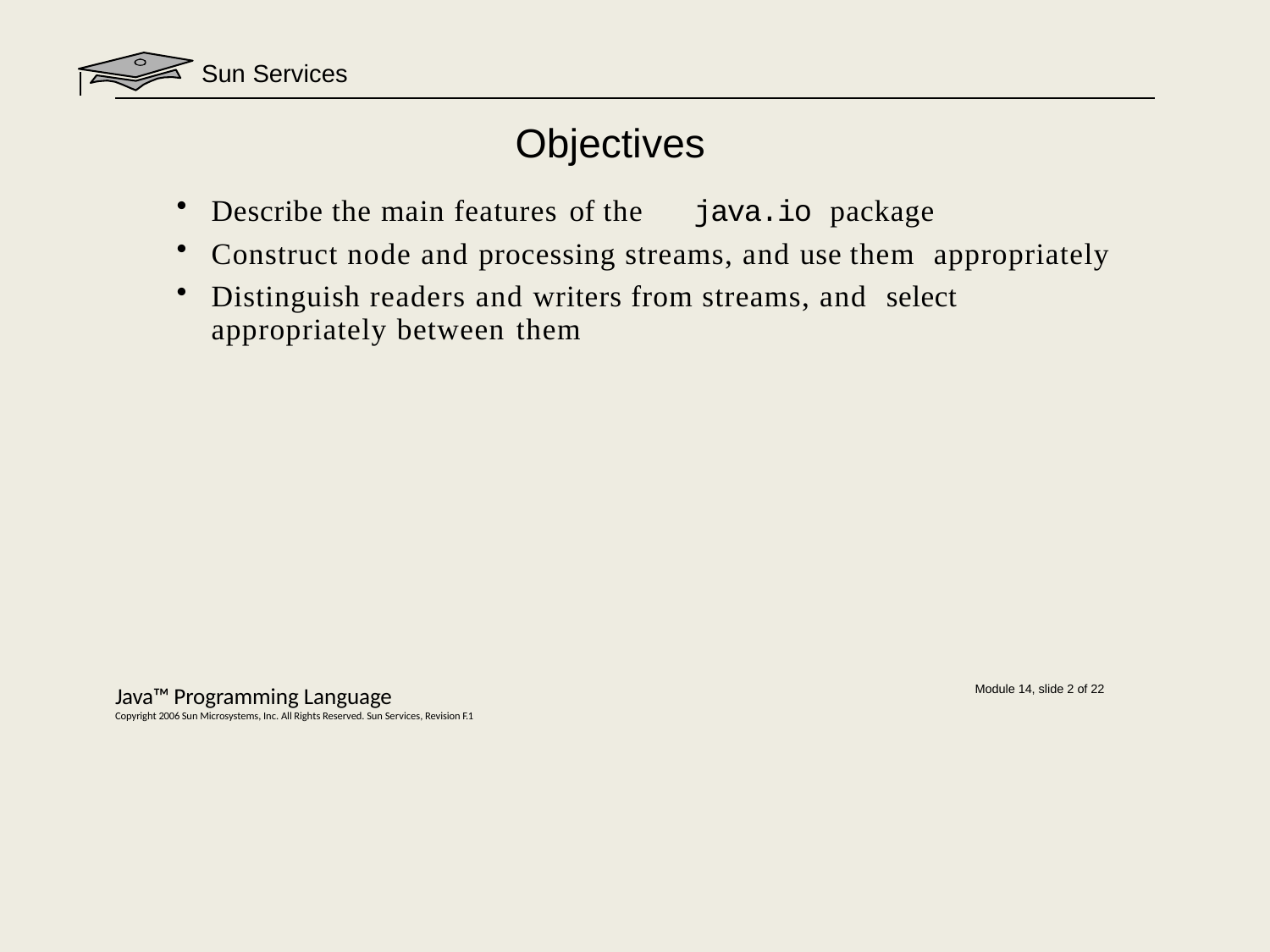

Sun Services

# Objectives
Describe the main features of the	java.io package
Construct node and processing streams, and use them  appropriately
Distinguish readers and writers from streams, and  select appropriately between them
Java™ Programming Language
Copyright 2006 Sun Microsystems, Inc. All Rights Reserved. Sun Services, Revision F.1
Module 14, slide 2 of 22